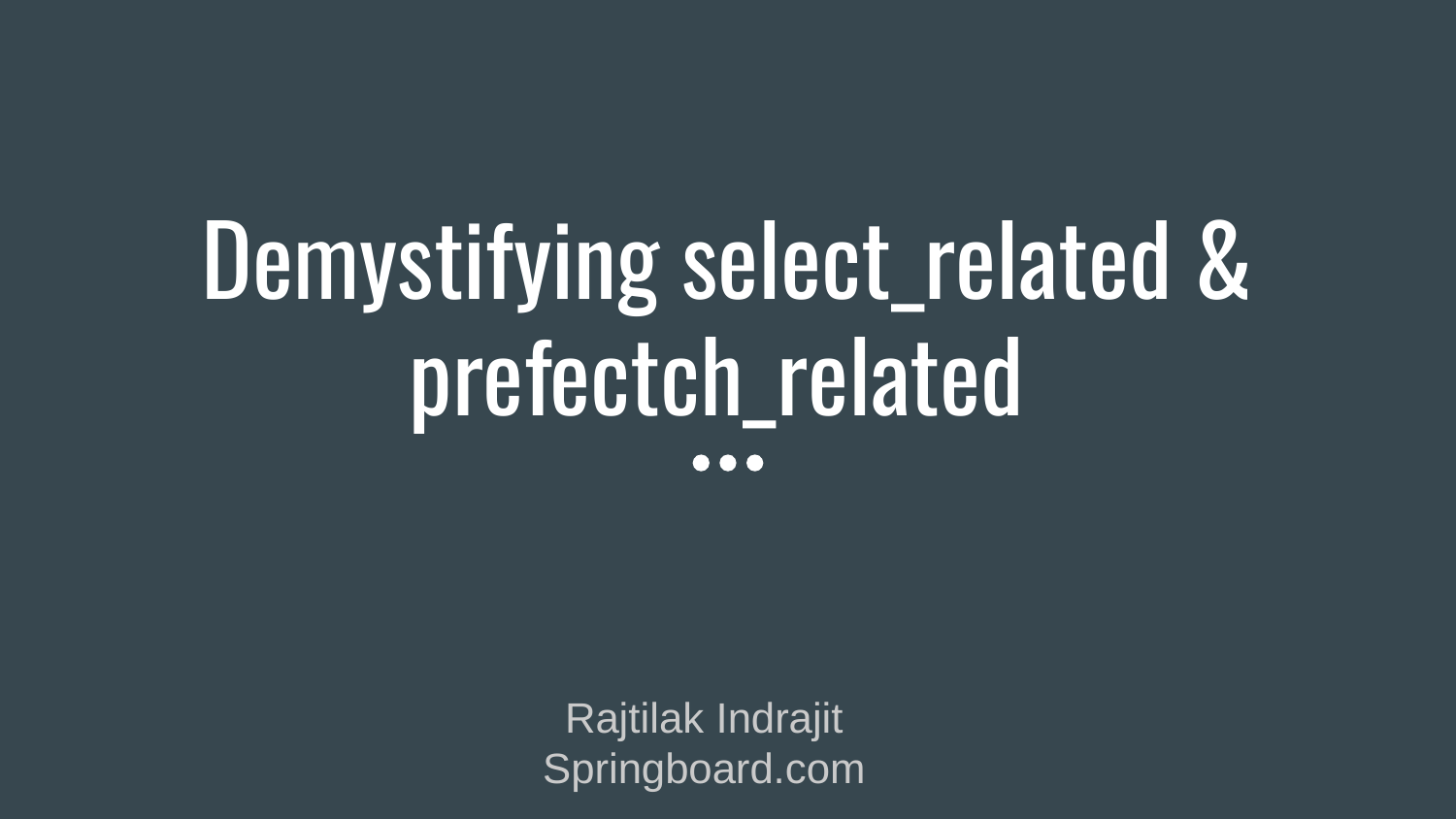

# Demystifying select_related & prefectch_related
Rajtilak Indrajit
Springboard.com